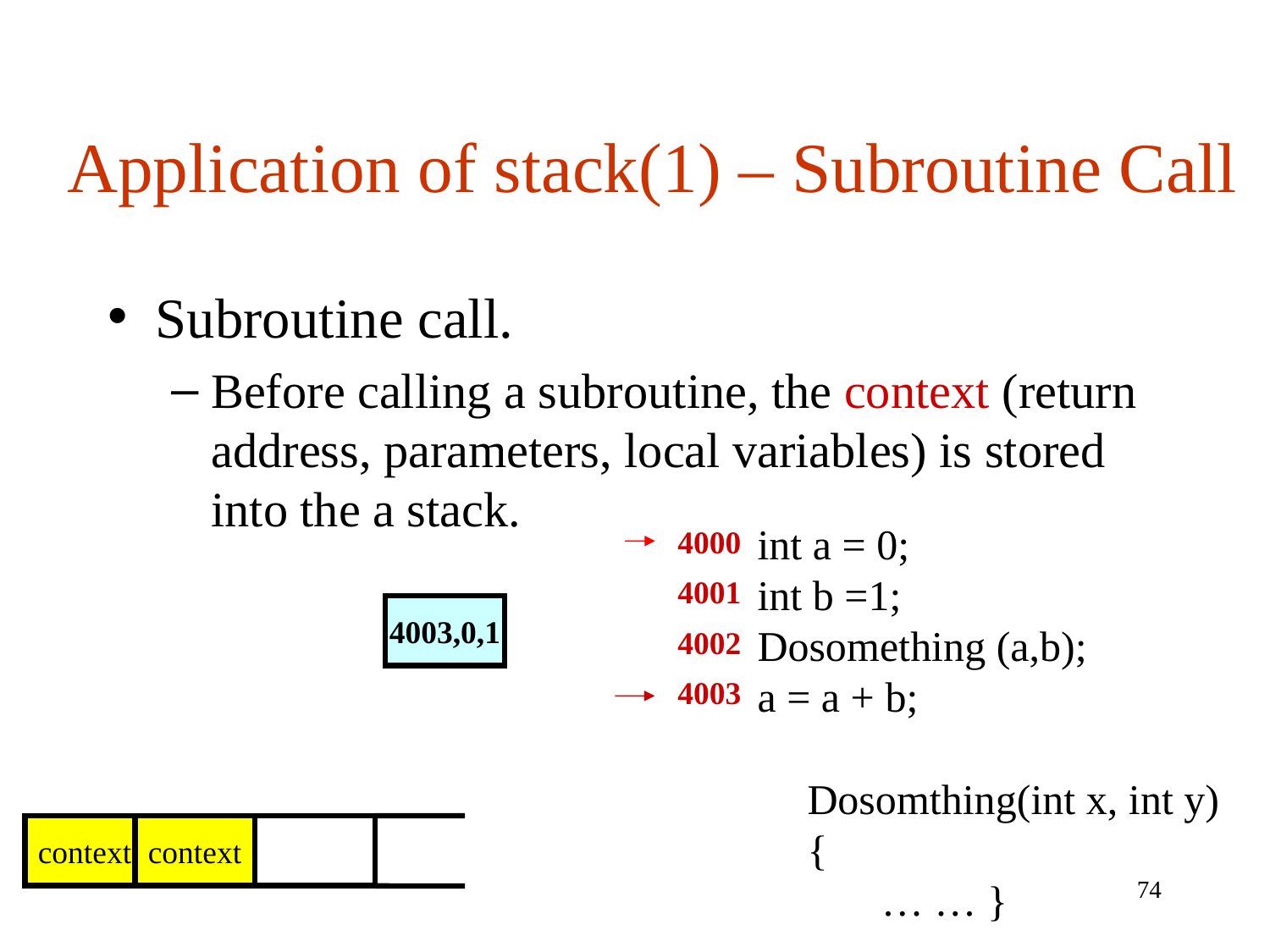

# Application of stack(1) – Subroutine Call
Subroutine call.
Before calling a subroutine, the context (return address, parameters, local variables) is stored into the a stack.
int a = 0;
int b =1;
Dosomething (a,b);
a = a + b;
4000

4001
4003,0,1
4002
4003

Dosomthing(int x, int y)
{
       … … }
context
context

74